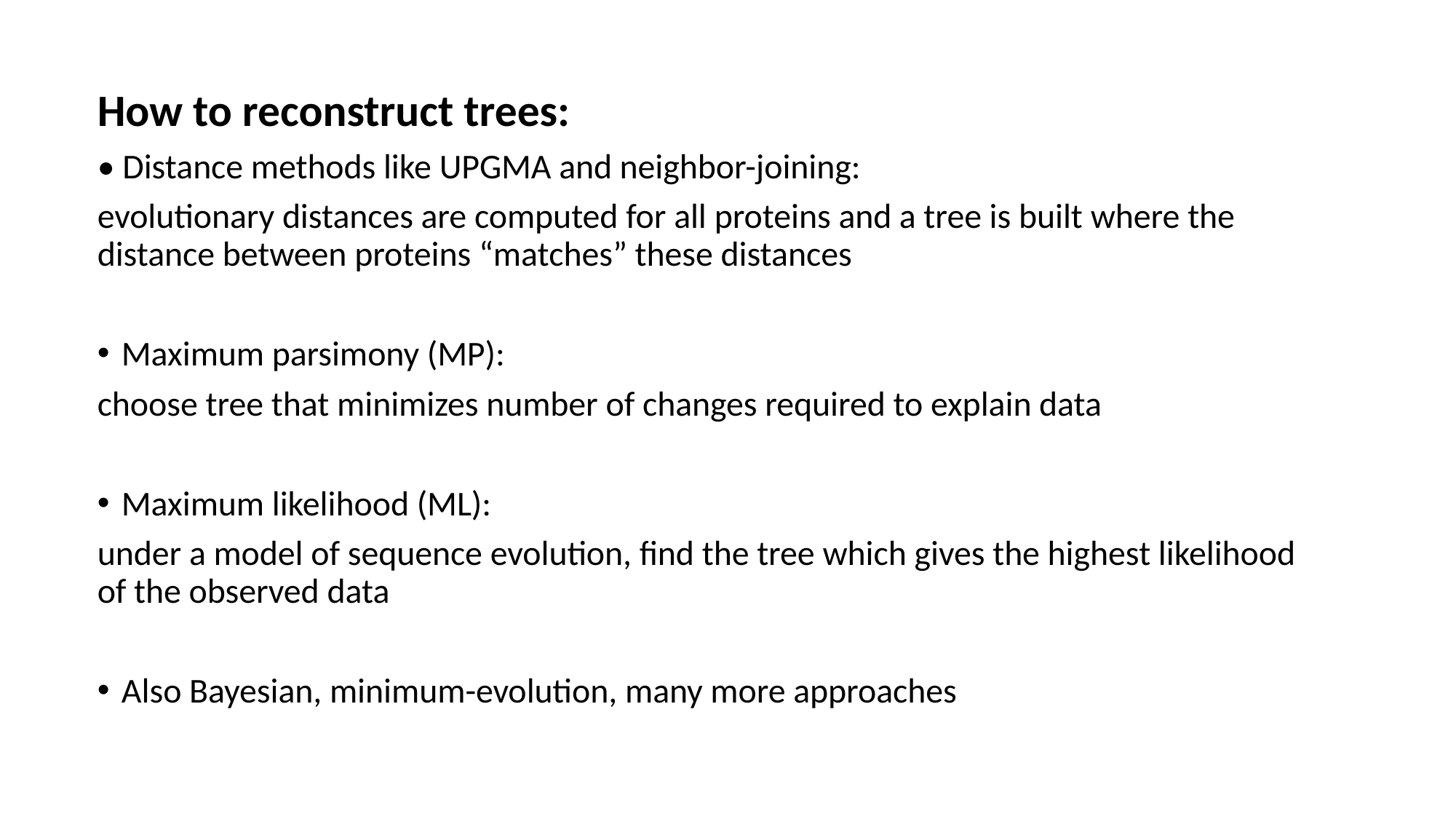

How to reconstruct trees:
• Distance methods like UPGMA and neighbor-joining:
evolutionary distances are computed for all proteins and a tree is built where the distance between proteins “matches” these distances

Maximum parsimony (MP):
choose tree that minimizes number of changes required to explain data

Maximum likelihood (ML):
under a model of sequence evolution, find the tree which gives the highest likelihood of the observed data

Also Bayesian, minimum-evolution, many more approaches